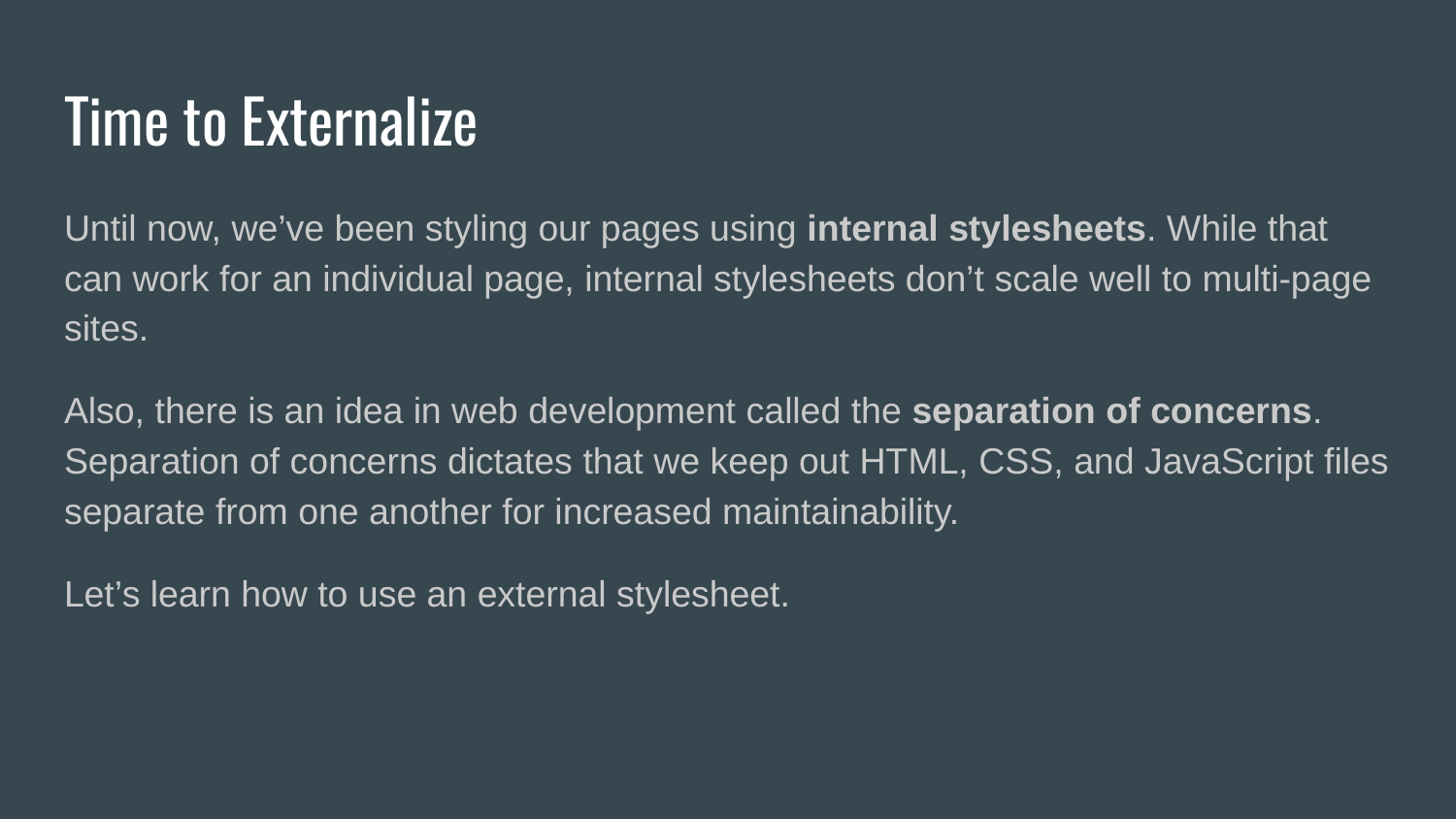

# Time to Externalize
Until now, we’ve been styling our pages using internal stylesheets. While that can work for an individual page, internal stylesheets don’t scale well to multi-page sites.
Also, there is an idea in web development called the separation of concerns. Separation of concerns dictates that we keep out HTML, CSS, and JavaScript files separate from one another for increased maintainability.
Let’s learn how to use an external stylesheet.